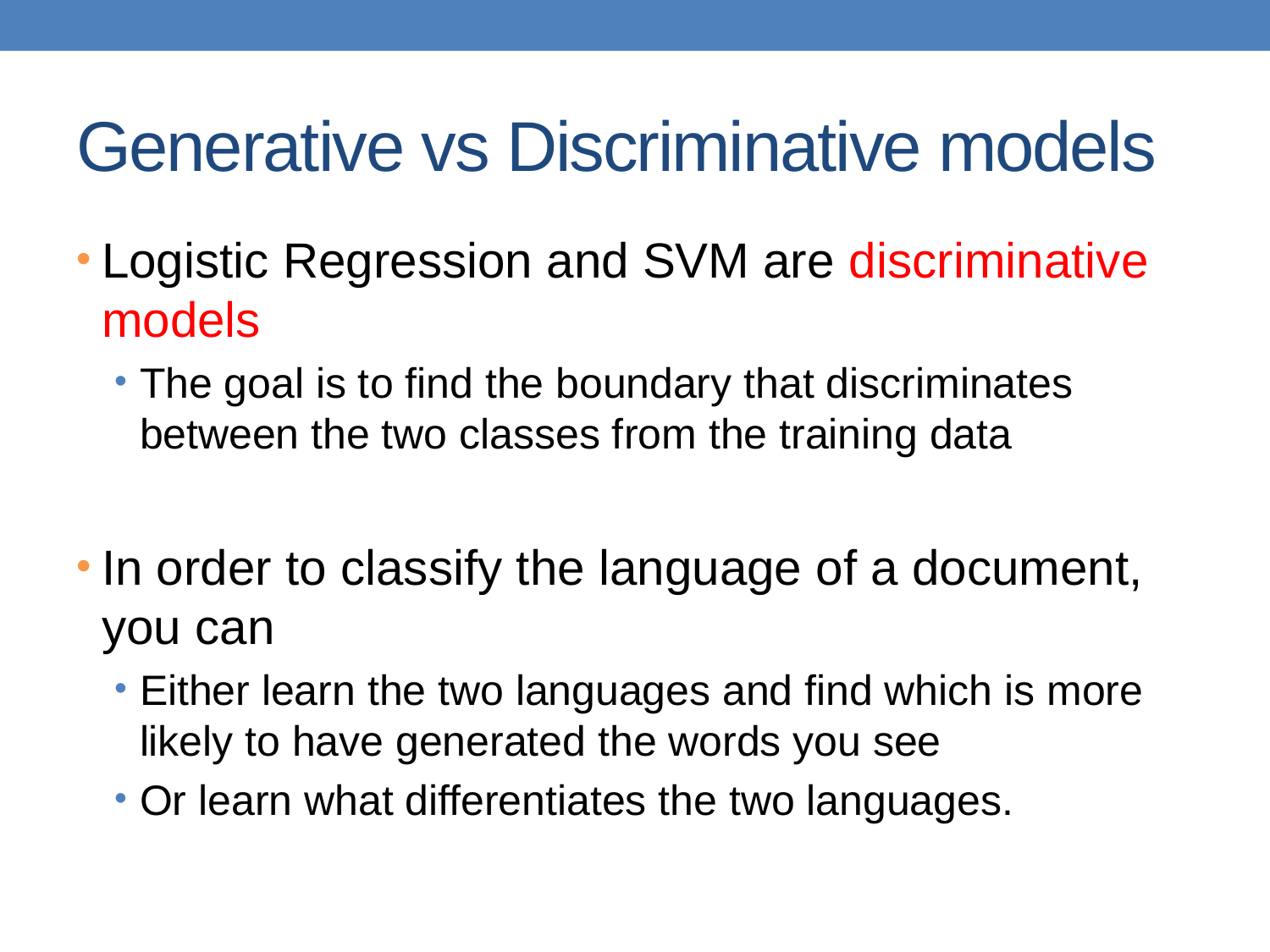

# Generative vs Discriminative models
Logistic Regression and SVM are discriminative models
The goal is to find the boundary that discriminates between the two classes from the training data

In order to classify the language of a document, you can
Either learn the two languages and find which is more likely to have generated the words you see
Or learn what differentiates the two languages.